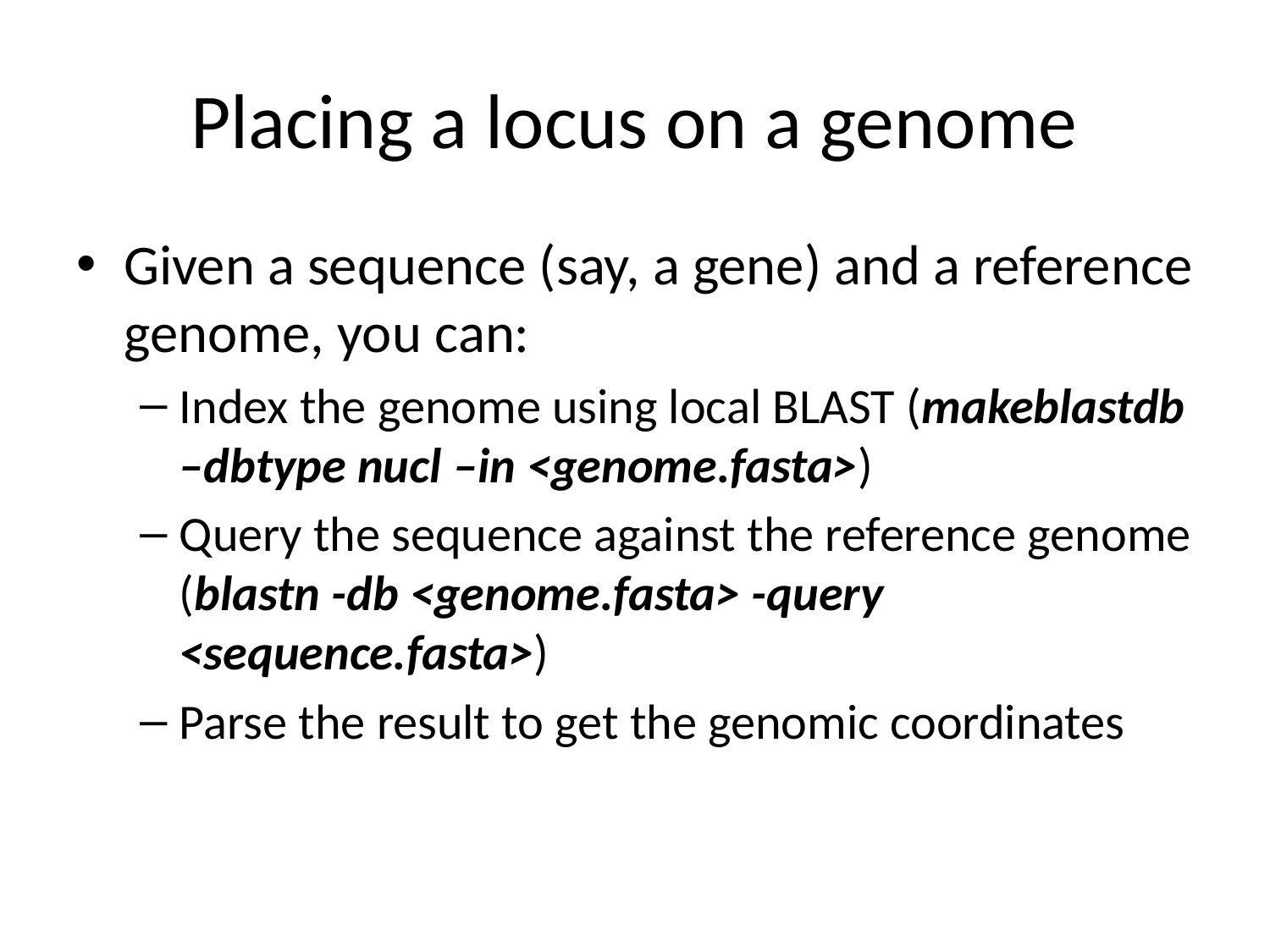

# Placing a locus on a genome
Given a sequence (say, a gene) and a reference genome, you can:
Index the genome using local BLAST (makeblastdb –dbtype nucl –in <genome.fasta>)
Query the sequence against the reference genome (blastn -db <genome.fasta> -query <sequence.fasta>)
Parse the result to get the genomic coordinates